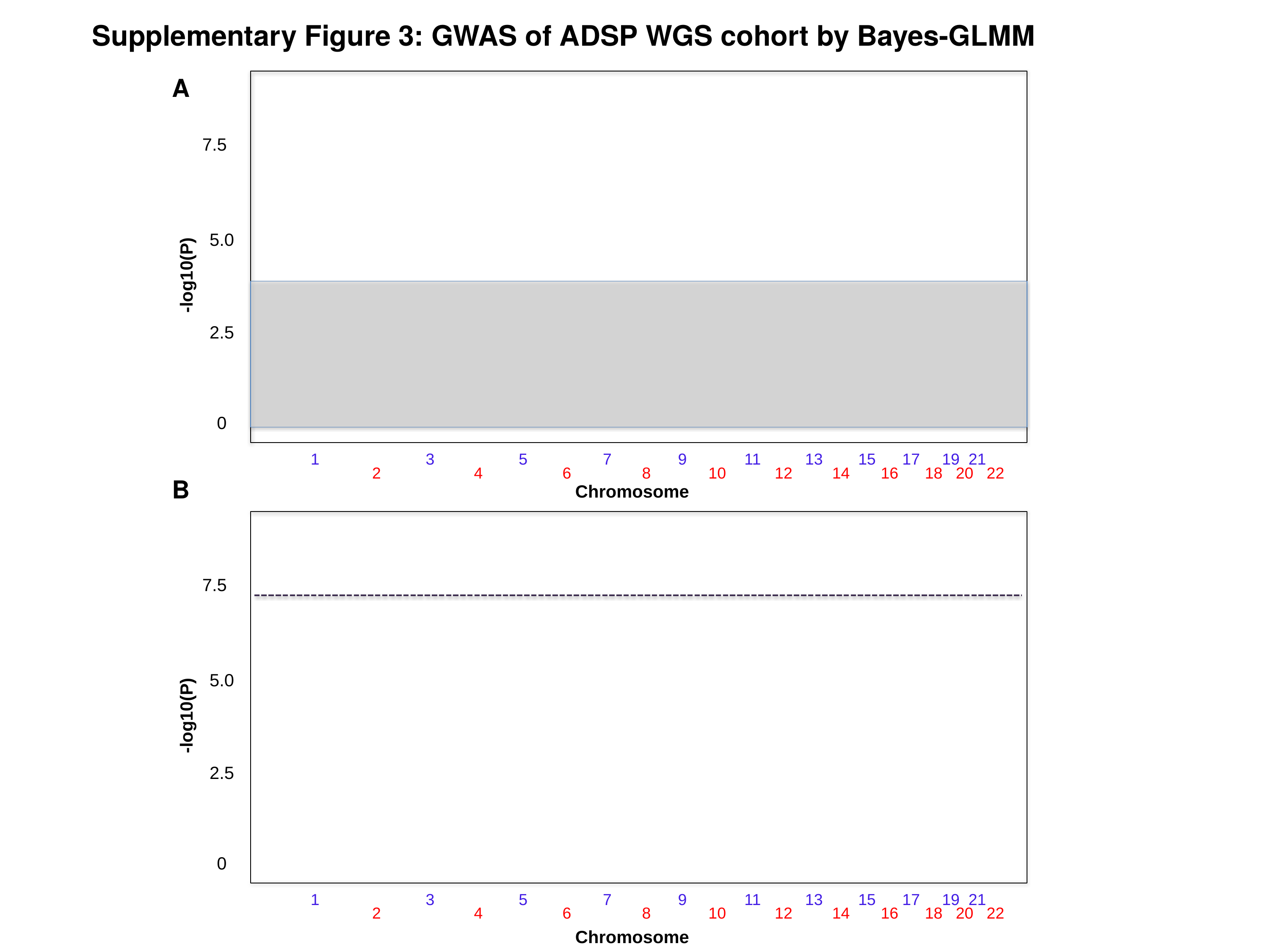

Supplementary Figure 3: GWAS of ADSP WGS cohort by Bayes-GLMM
A

7.5
5.0
-log10(P)
2.5
0
1                        3                   5                 7               9             11          13        15      17     19  21
2                     4                  6                8             10           12         14       16      18   20   22

B
Chromosome

7.5
5.0
-log10(P)
2.5
0
1                        3                   5                 7               9             11          13        15      17     19  21
2                     4                  6                8             10           12         14       16      18   20   22
Chromosome